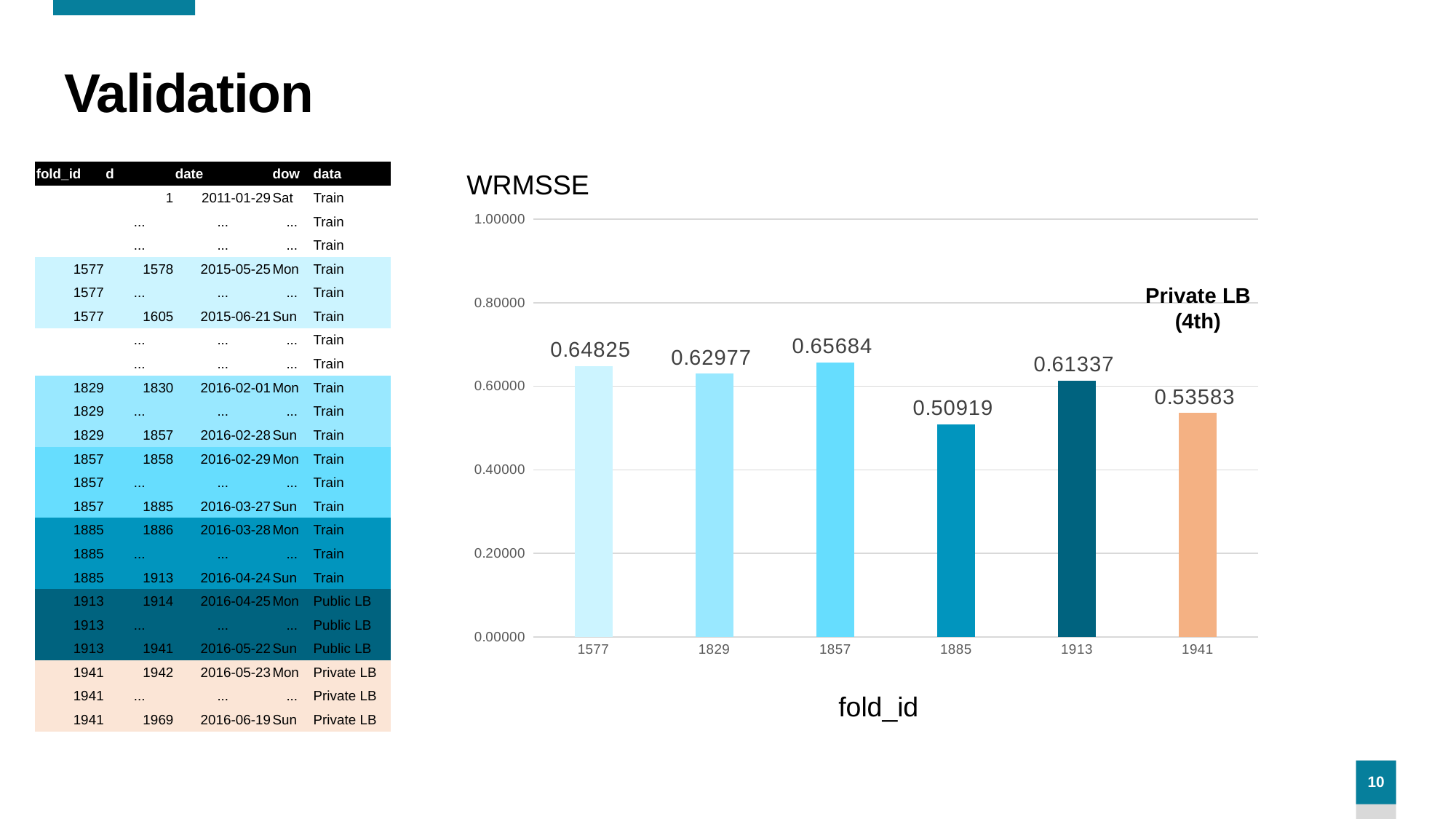

# Validation
| fold\_id | d | date | dow | data |
| --- | --- | --- | --- | --- |
|  | 1 | 2011-01-29 | Sat | Train |
|  | ... | ... | ... | Train |
|  | ... | ... | ... | Train |
| 1577 | 1578 | 2015-05-25 | Mon | Train |
| 1577 | ... | ... | ... | Train |
| 1577 | 1605 | 2015-06-21 | Sun | Train |
|  | ... | ... | ... | Train |
|  | ... | ... | ... | Train |
| 1829 | 1830 | 2016-02-01 | Mon | Train |
| 1829 | ... | ... | ... | Train |
| 1829 | 1857 | 2016-02-28 | Sun | Train |
| 1857 | 1858 | 2016-02-29 | Mon | Train |
| 1857 | ... | ... | ... | Train |
| 1857 | 1885 | 2016-03-27 | Sun | Train |
| 1885 | 1886 | 2016-03-28 | Mon | Train |
| 1885 | ... | ... | ... | Train |
| 1885 | 1913 | 2016-04-24 | Sun | Train |
| 1913 | 1914 | 2016-04-25 | Mon | Public LB |
| 1913 | ... | ... | ... | Public LB |
| 1913 | 1941 | 2016-05-22 | Sun | Public LB |
| 1941 | 1942 | 2016-05-23 | Mon | Private LB |
| 1941 | ... | ... | ... | Private LB |
| 1941 | 1969 | 2016-06-19 | Sun | Private LB |
WRMSSE

### Chart

| Category | wrmsse |
|---|---|
| 1577 | 0.648253947538134 |
| 1829 | 0.629769000994508 |
| 1857 | 0.656839283577824 |
| 1885 | 0.50919482542378 |
| 1913 | 0.613371485586303 |
| 1941 | 0.53583 |
Private LB
(4th)
fold_id